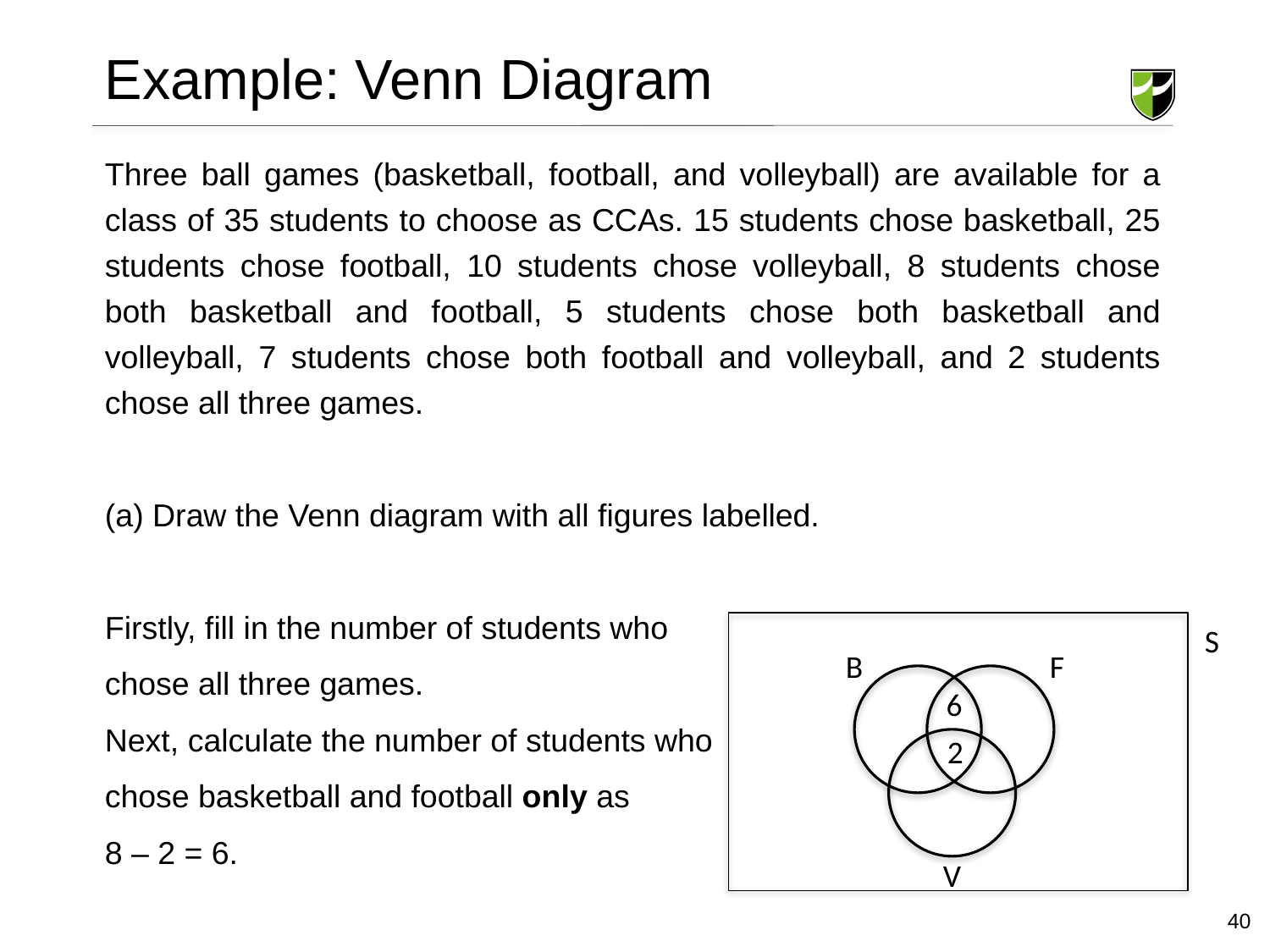

# Example: Venn Diagram
Three ball games (basketball, football, and volleyball) are available for a class of 35 students to choose as CCAs. 15 students chose basketball, 25 students chose football, 10 students chose volleyball, 8 students chose both basketball and football, 5 students chose both basketball and volleyball, 7 students chose both football and volleyball, and 2 students chose all three games.

Draw the Venn diagram with all figures labelled.

Firstly, fill in the number of students who
chose all three games.
Next, calculate the number of students who
chose basketball and football only as
8 – 2 = 6.

S
B
F

6
2

V
40